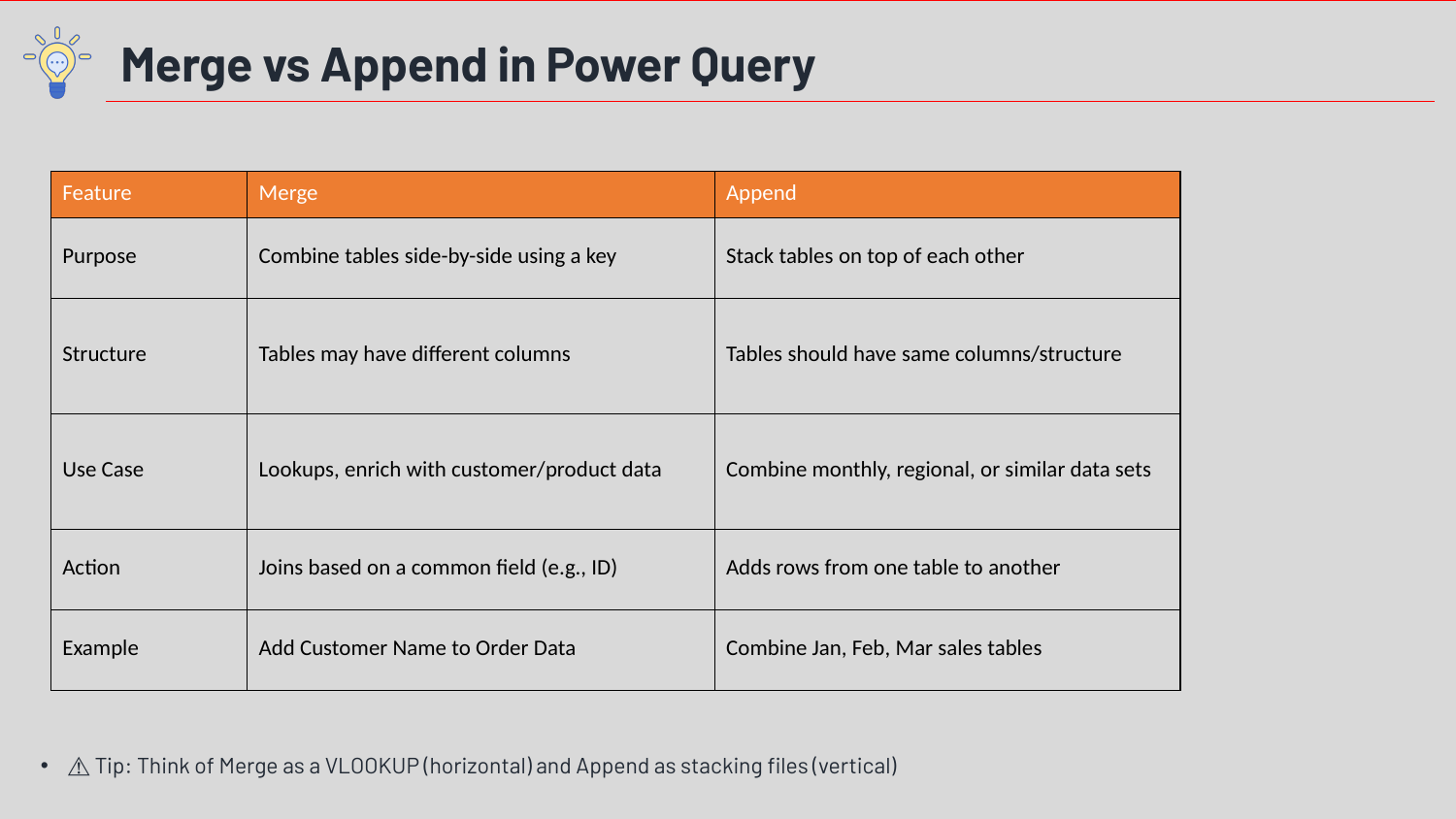

Merge vs Append in Power Query
| Feature | Merge | Append |
| --- | --- | --- |
| Purpose | Combine tables side-by-side using a key | Stack tables on top of each other |
| Structure | Tables may have different columns | Tables should have same columns/structure |
| Use Case | Lookups, enrich with customer/product data | Combine monthly, regional, or similar data sets |
| Action | Joins based on a common field (e.g., ID) | Adds rows from one table to another |
| Example | Add Customer Name to Order Data | Combine Jan, Feb, Mar sales tables |
⚠️ Tip: Think of Merge as a VLOOKUP (horizontal) and Append as stacking files (vertical)